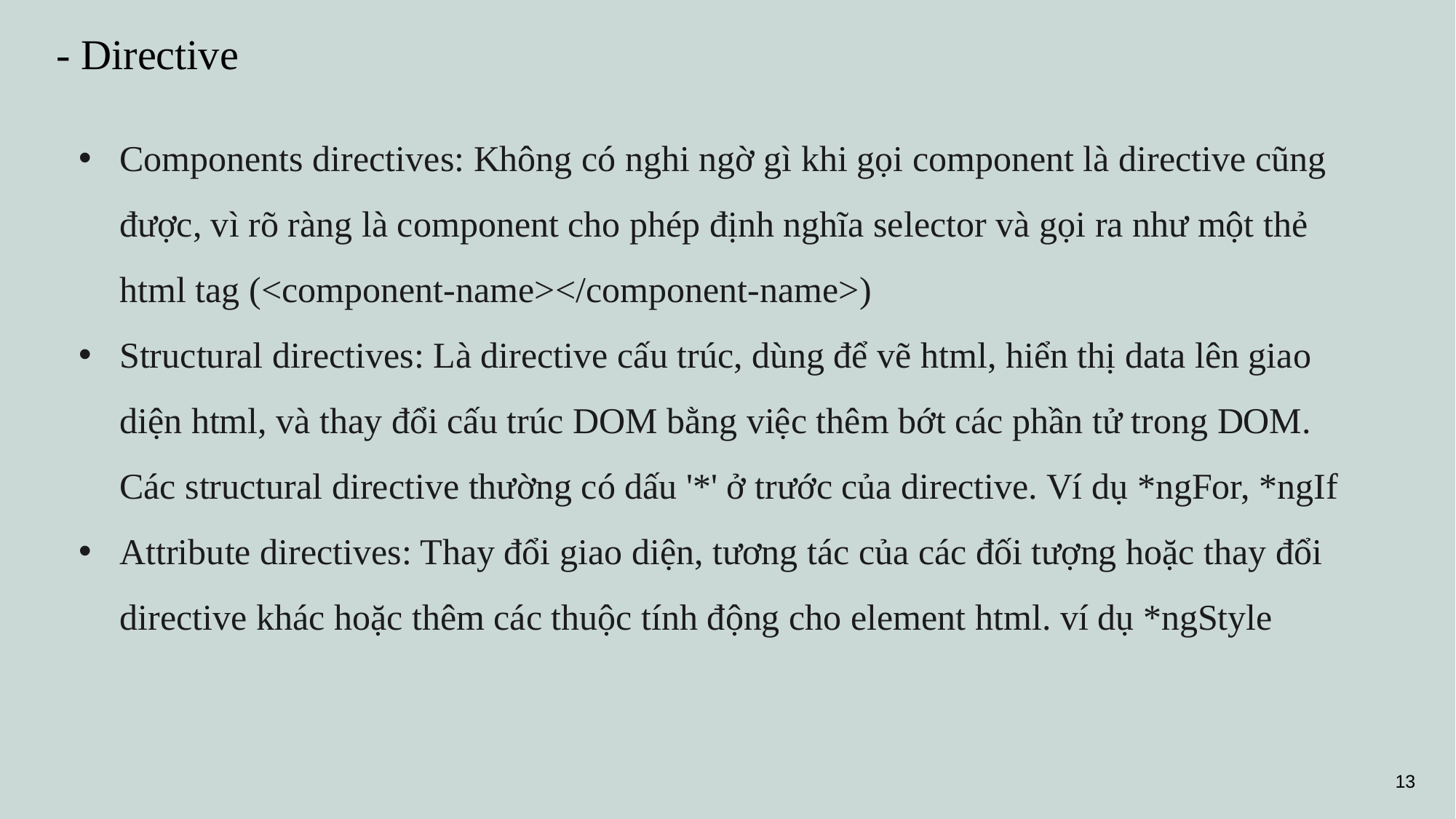

- Directive
Components directives: Không có nghi ngờ gì khi gọi component là directive cũng được, vì rõ ràng là component cho phép định nghĩa selector và gọi ra như một thẻ html tag (<component-name></component-name>)
Structural directives: Là directive cấu trúc, dùng để vẽ html, hiển thị data lên giao diện html, và thay đổi cấu trúc DOM bằng việc thêm bớt các phần tử trong DOM. Các structural directive thường có dấu '*' ở trước của directive. Ví dụ *ngFor, *ngIf
Attribute directives: Thay đổi giao diện, tương tác của các đối tượng hoặc thay đổi directive khác hoặc thêm các thuộc tính động cho element html. ví dụ *ngStyle
13